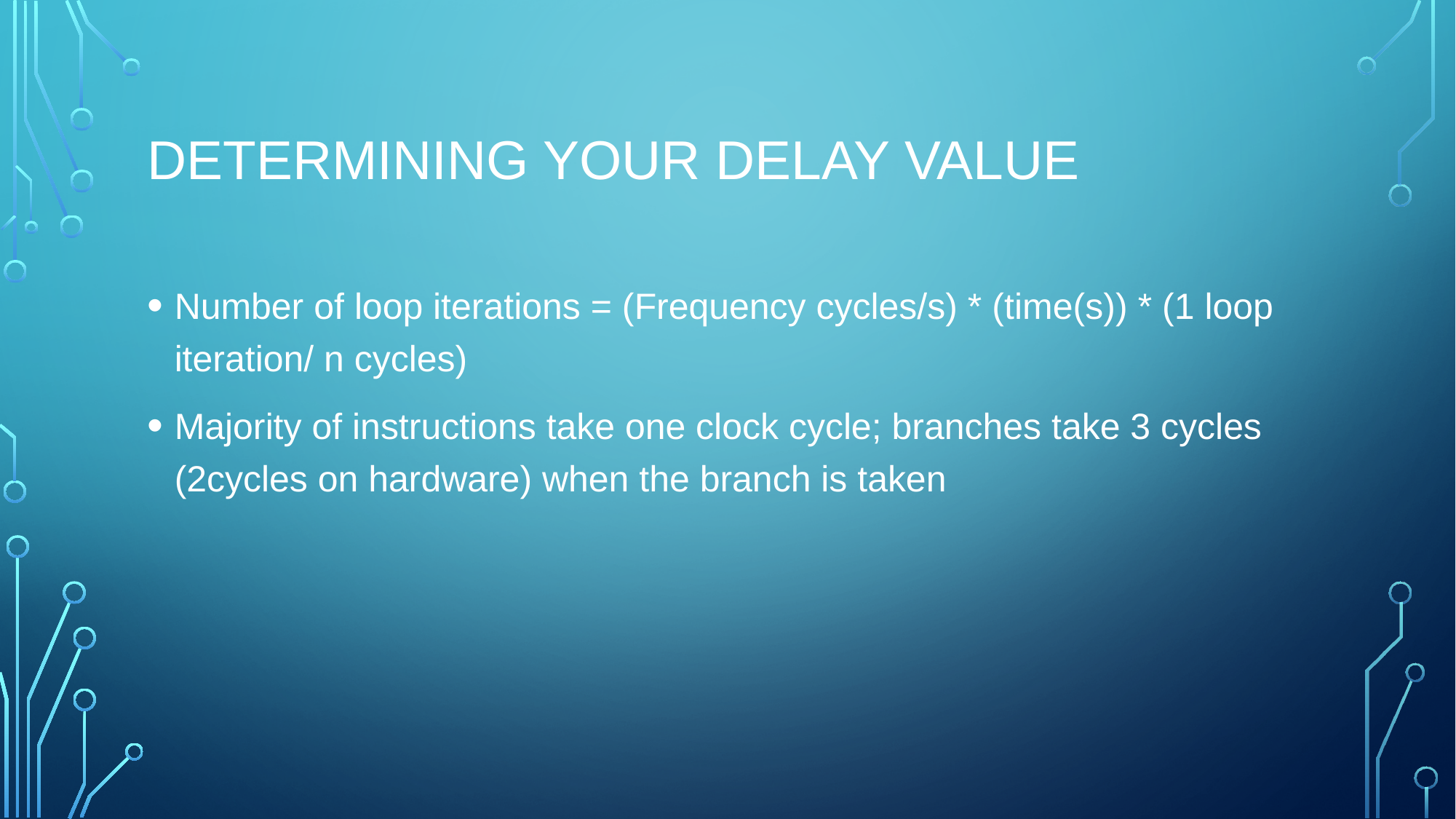

# Determining Your Delay Value
Number of loop iterations = (Frequency cycles/s) * (time(s)) * (1 loop iteration/ n cycles)
Majority of instructions take one clock cycle; branches take 3 cycles (2cycles on hardware) when the branch is taken